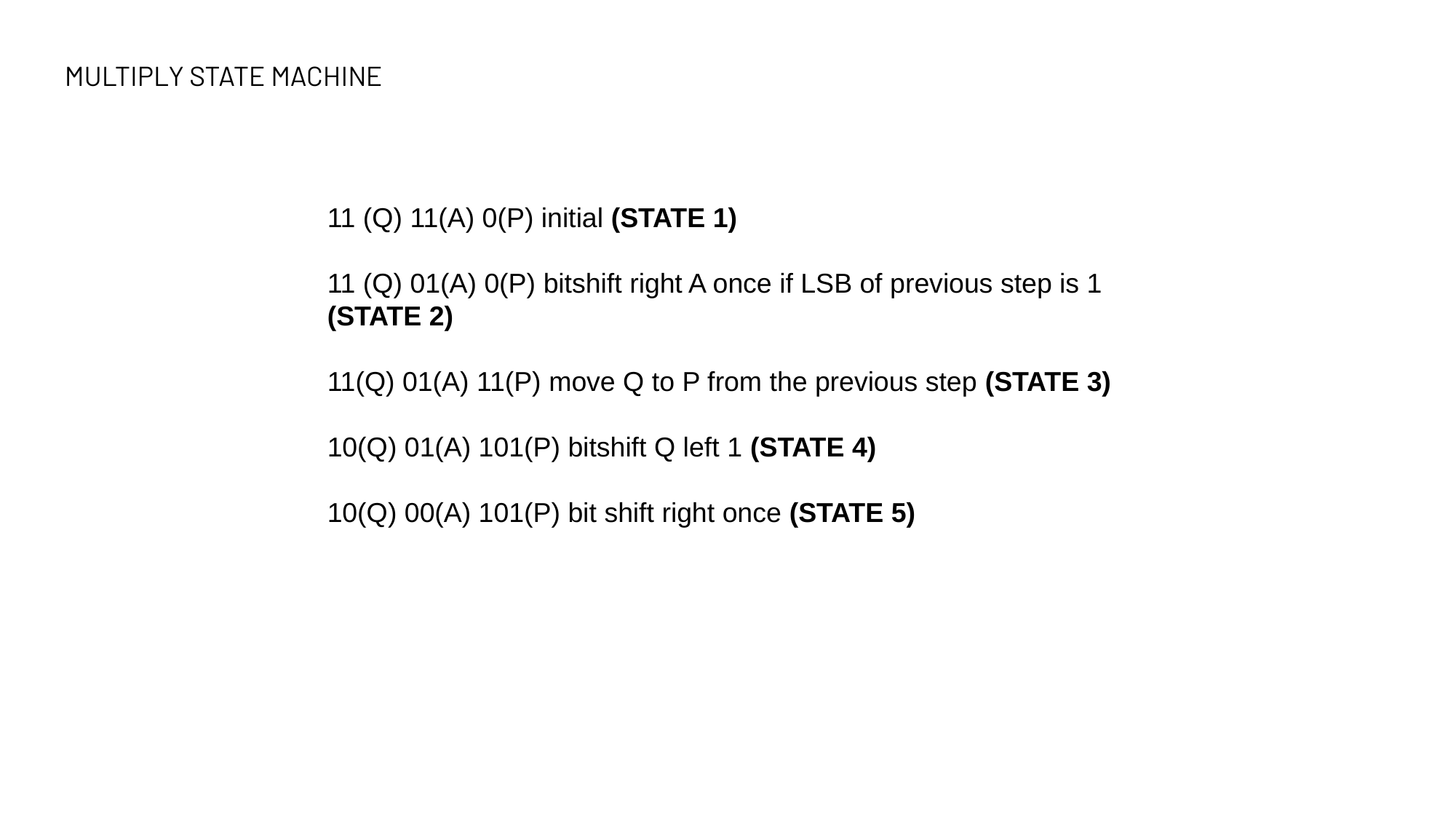

MULTIPLY STATE MACHINE
11 (Q) 11(A) 0(P) initial (STATE 1)

11 (Q) 01(A) 0(P) bitshift right A once if LSB of previous step is 1 (STATE 2)

11(Q) 01(A) 11(P) move Q to P from the previous step (STATE 3)

10(Q) 01(A) 101(P) bitshift Q left 1 (STATE 4)

10(Q) 00(A) 101(P) bit shift right once (STATE 5)